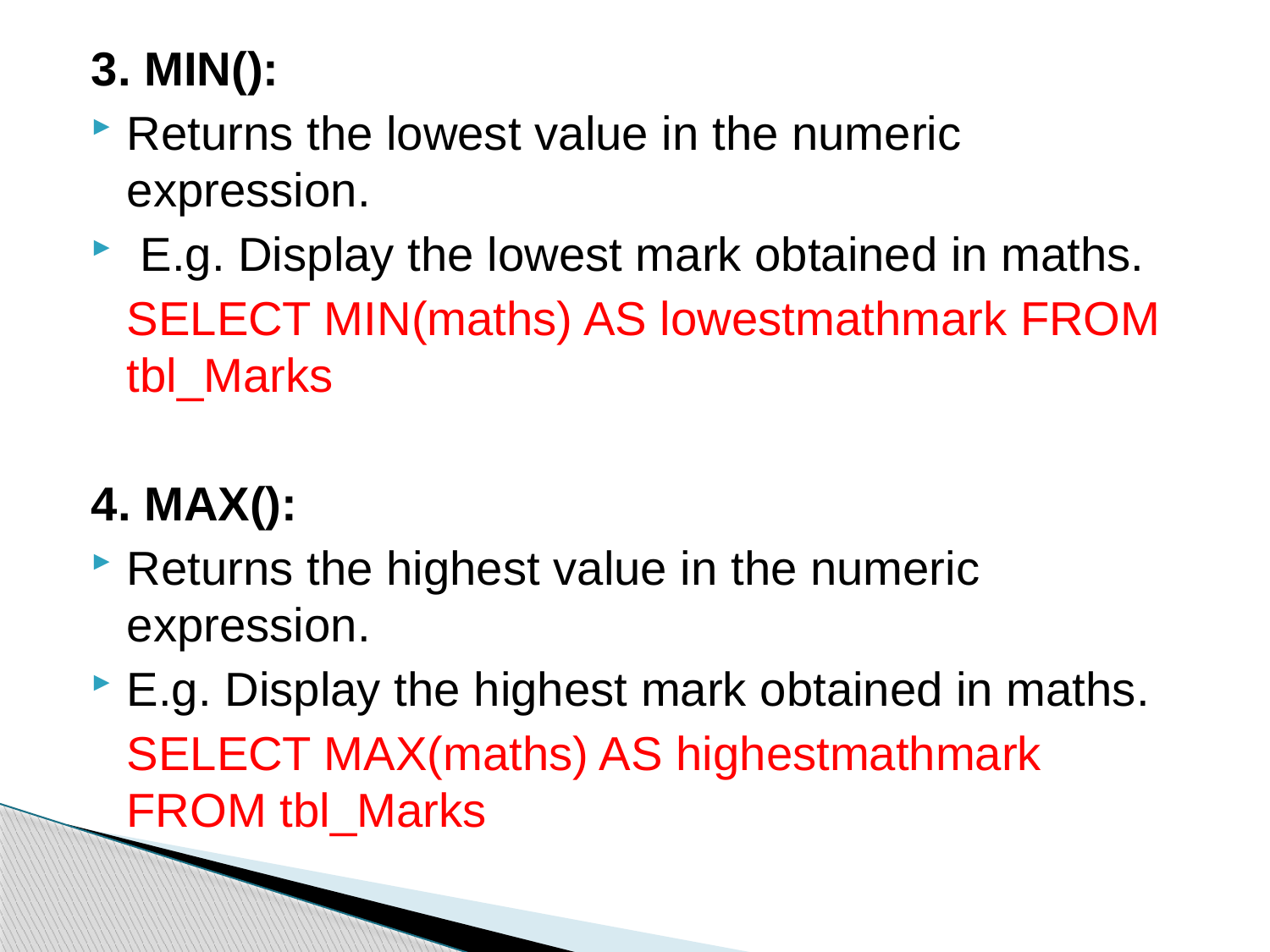

3. MIN():
Returns the lowest value in the numeric expression.
 E.g. Display the lowest mark obtained in maths.
	SELECT MIN(maths) AS lowestmathmark FROM tbl_Marks

4. MAX():
Returns the highest value in the numeric expression.
E.g. Display the highest mark obtained in maths.
	SELECT MAX(maths) AS highestmathmark FROM tbl_Marks